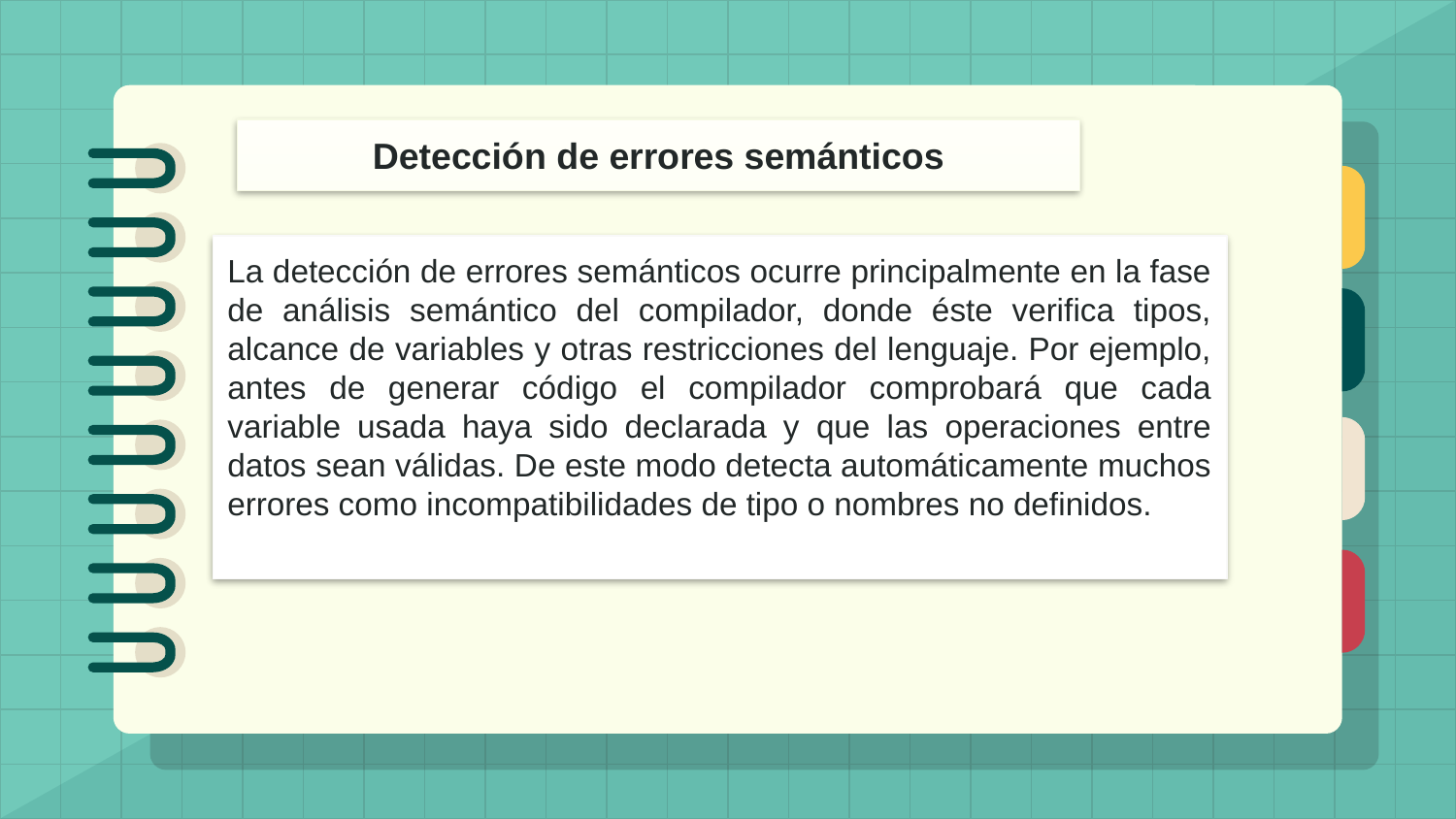

Detección de errores semánticos
La detección de errores semánticos ocurre principalmente en la fase de análisis semántico del compilador, donde éste verifica tipos, alcance de variables y otras restricciones del lenguaje. Por ejemplo, antes de generar código el compilador comprobará que cada variable usada haya sido declarada y que las operaciones entre datos sean válidas. De este modo detecta automáticamente muchos errores como incompatibilidades de tipo o nombres no definidos.